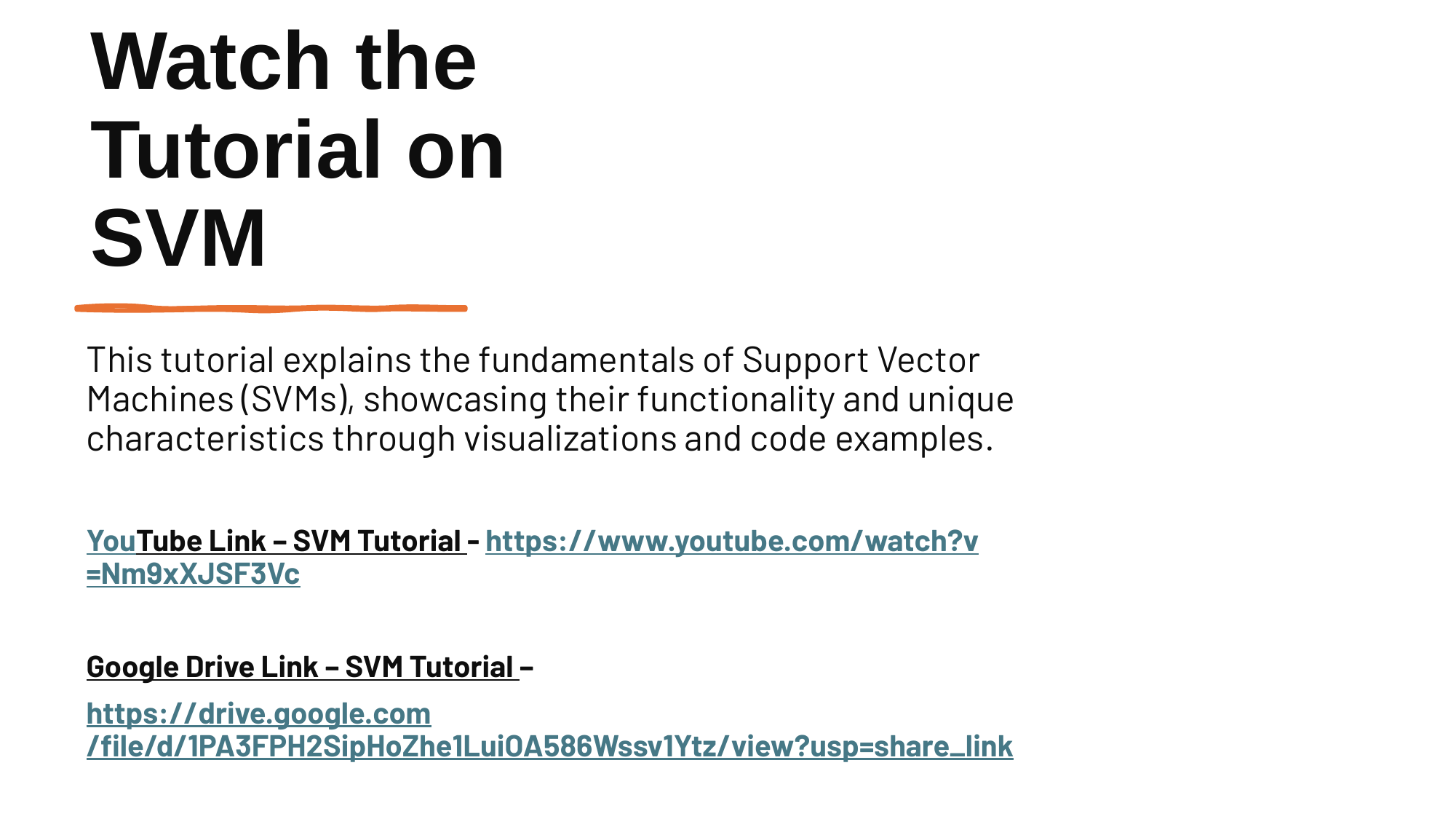

# Watch the Tutorial on SVM

This tutorial explains the fundamentals of Support Vector Machines (SVMs), showcasing their functionality and unique characteristics through visualizations and code examples.

YouTube Link – SVM Tutorial - https://www.youtube.com/watch?v=Nm9xXJSF3Vc

Google Drive Link – SVM Tutorial –
https://drive.google.com/file/d/1PA3FPH2SipHoZhe1LuiOA586Wssv1Ytz/view?usp=share_link